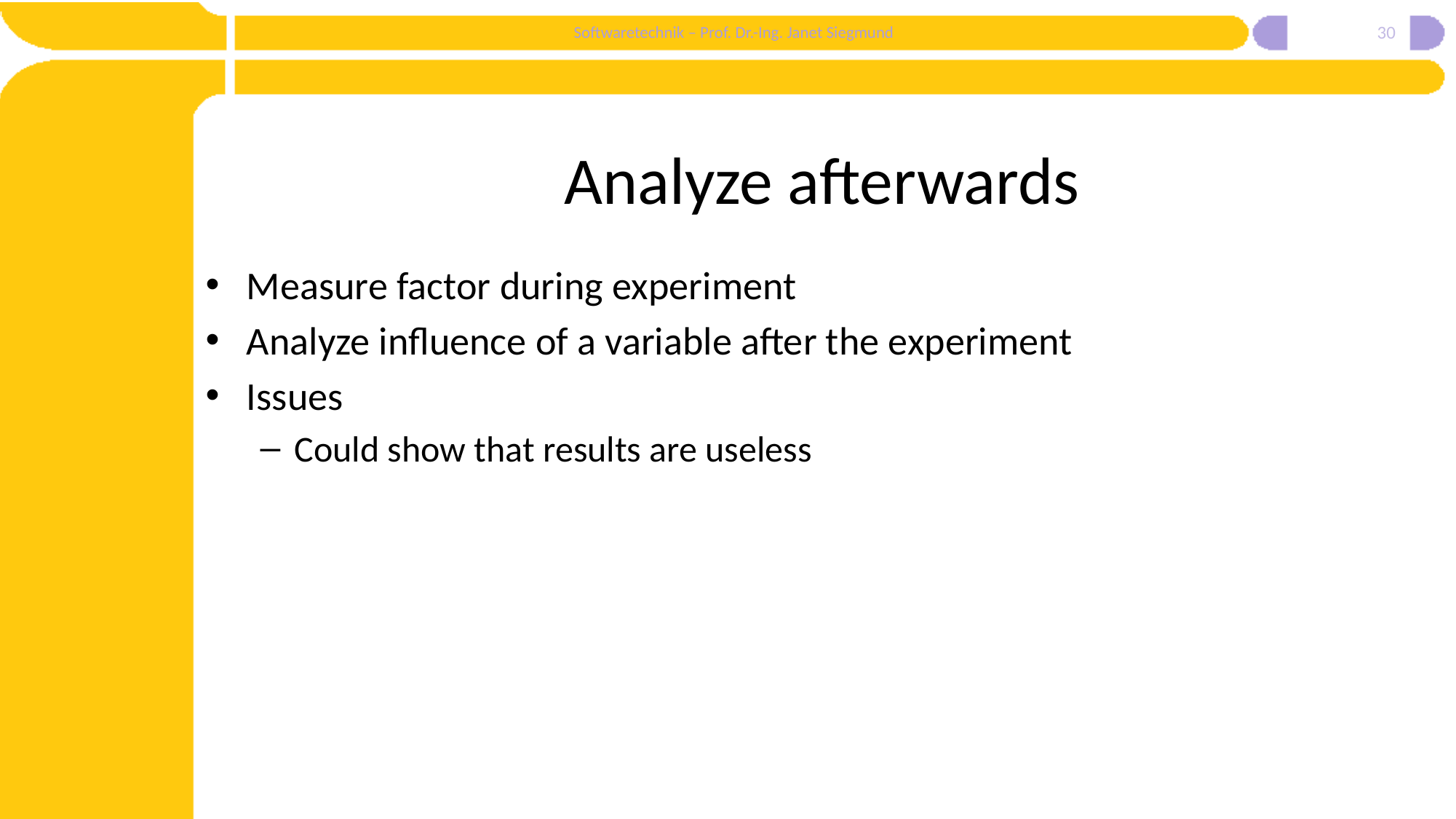

30
# Analyze afterwards
Measure factor during experiment
Analyze influence of a variable after the experiment
Issues
Could show that results are useless